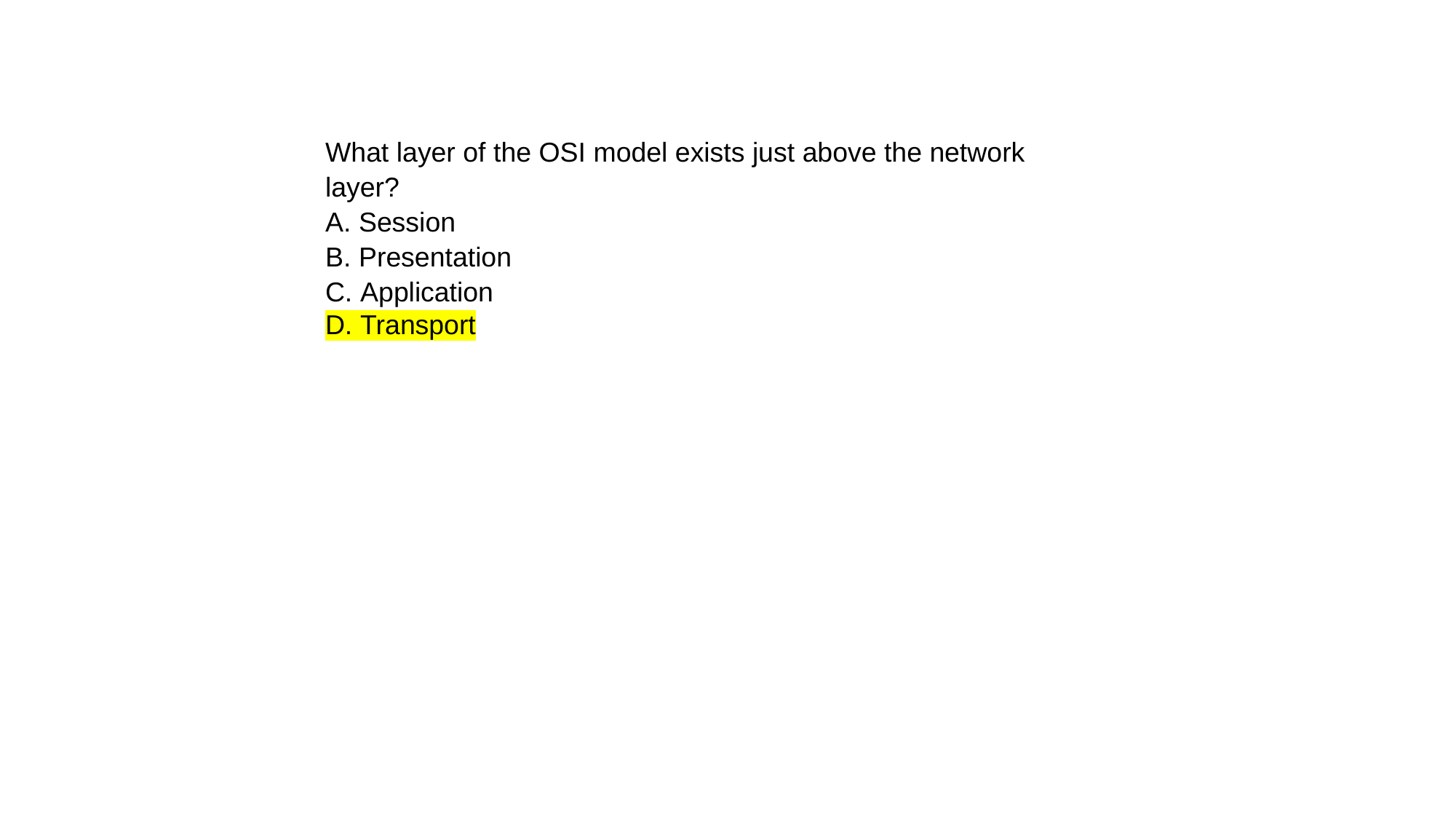

What layer of the OSI model exists just above the network layer?
A. Session
B. Presentation
C. Application
D. Transport